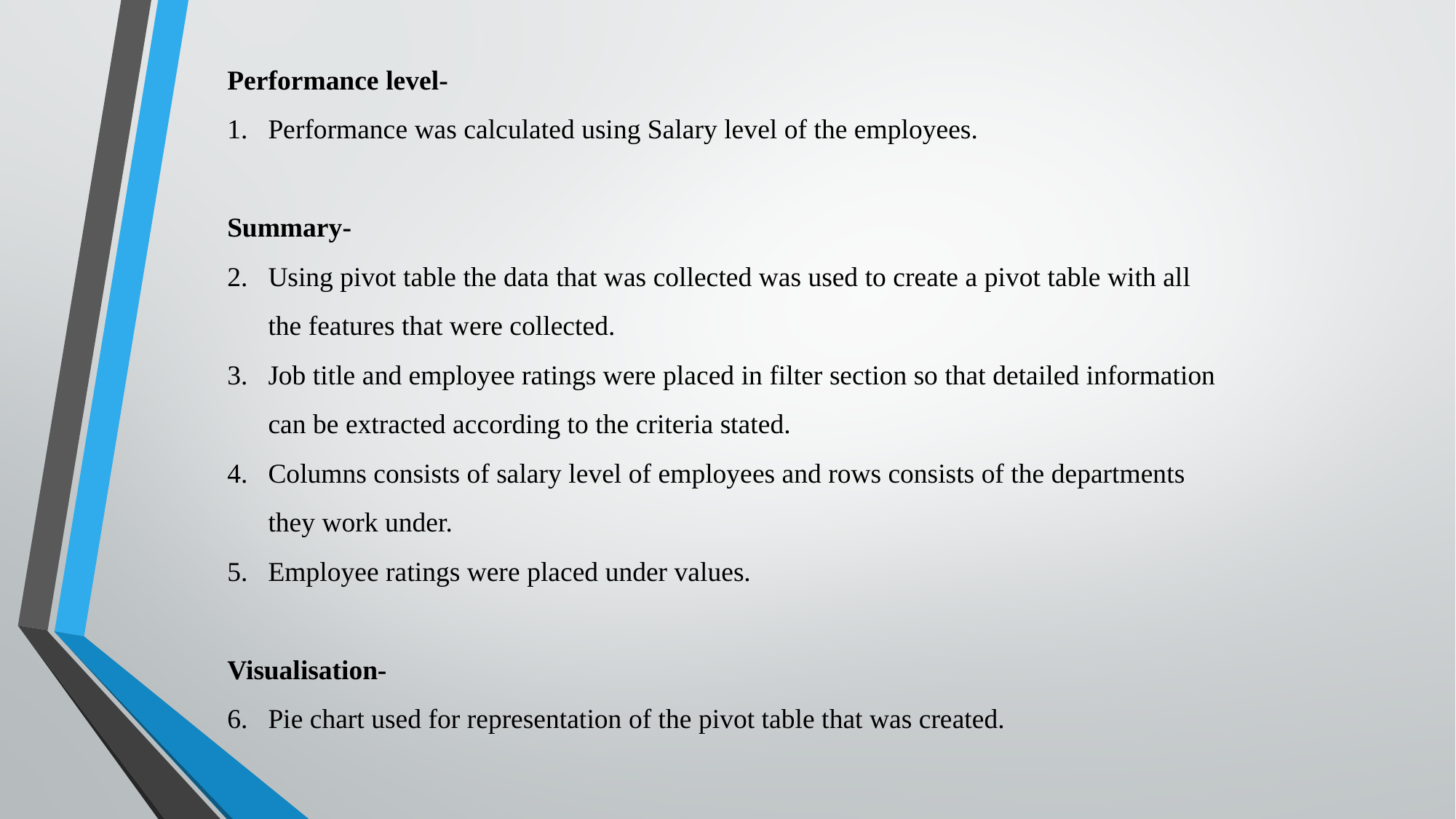

Performance level-
Performance was calculated using Salary level of the employees.

Summary-
Using pivot table the data that was collected was used to create a pivot table with all the features that were collected.
Job title and employee ratings were placed in filter section so that detailed information can be extracted according to the criteria stated.
Columns consists of salary level of employees and rows consists of the departments they work under.
Employee ratings were placed under values.

Visualisation-
Pie chart used for representation of the pivot table that was created.